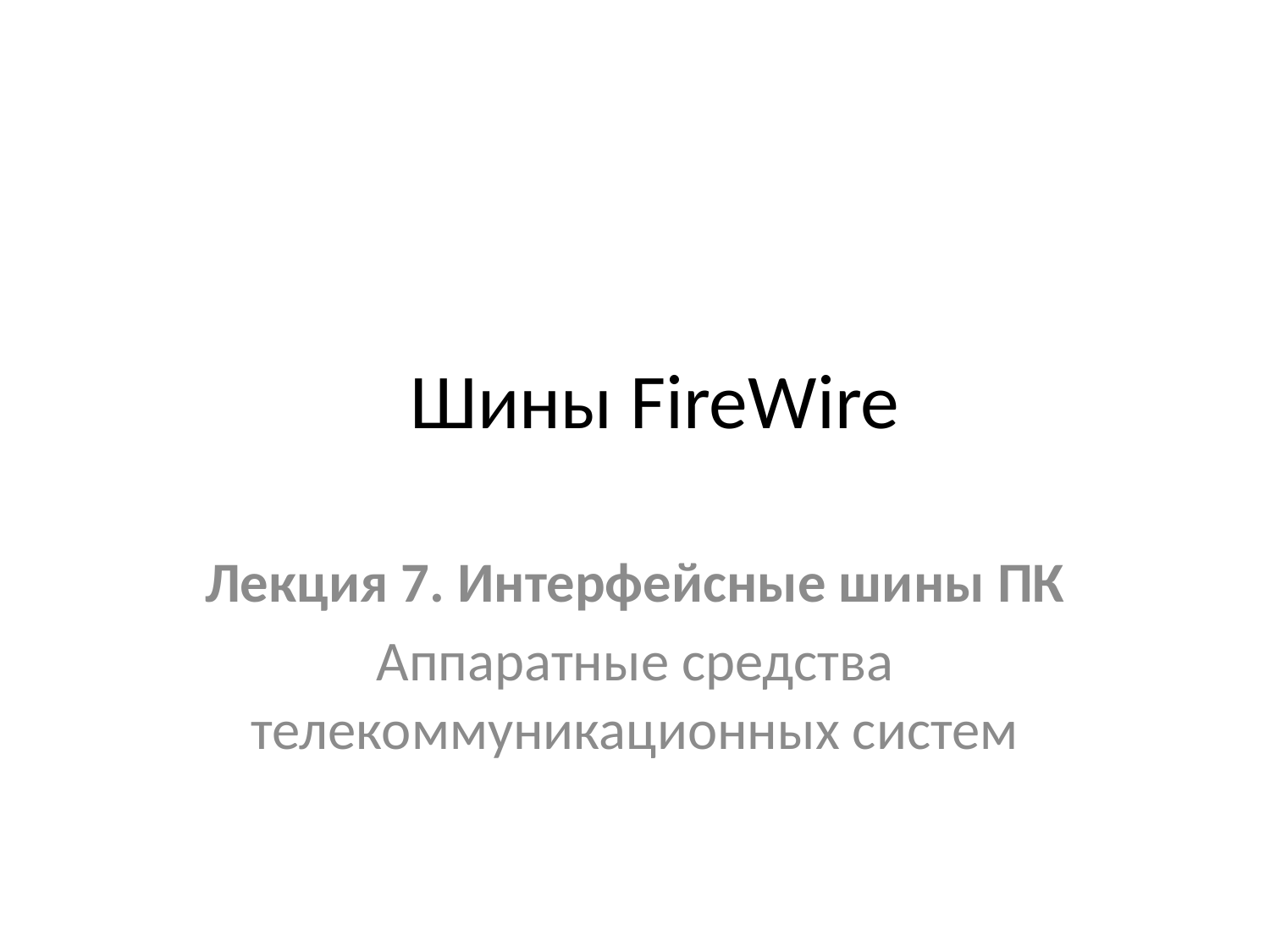

# Шины FireWire
Лекция 7. Интерфейсные шины ПК
Аппаратные средства телекоммуникационных систем